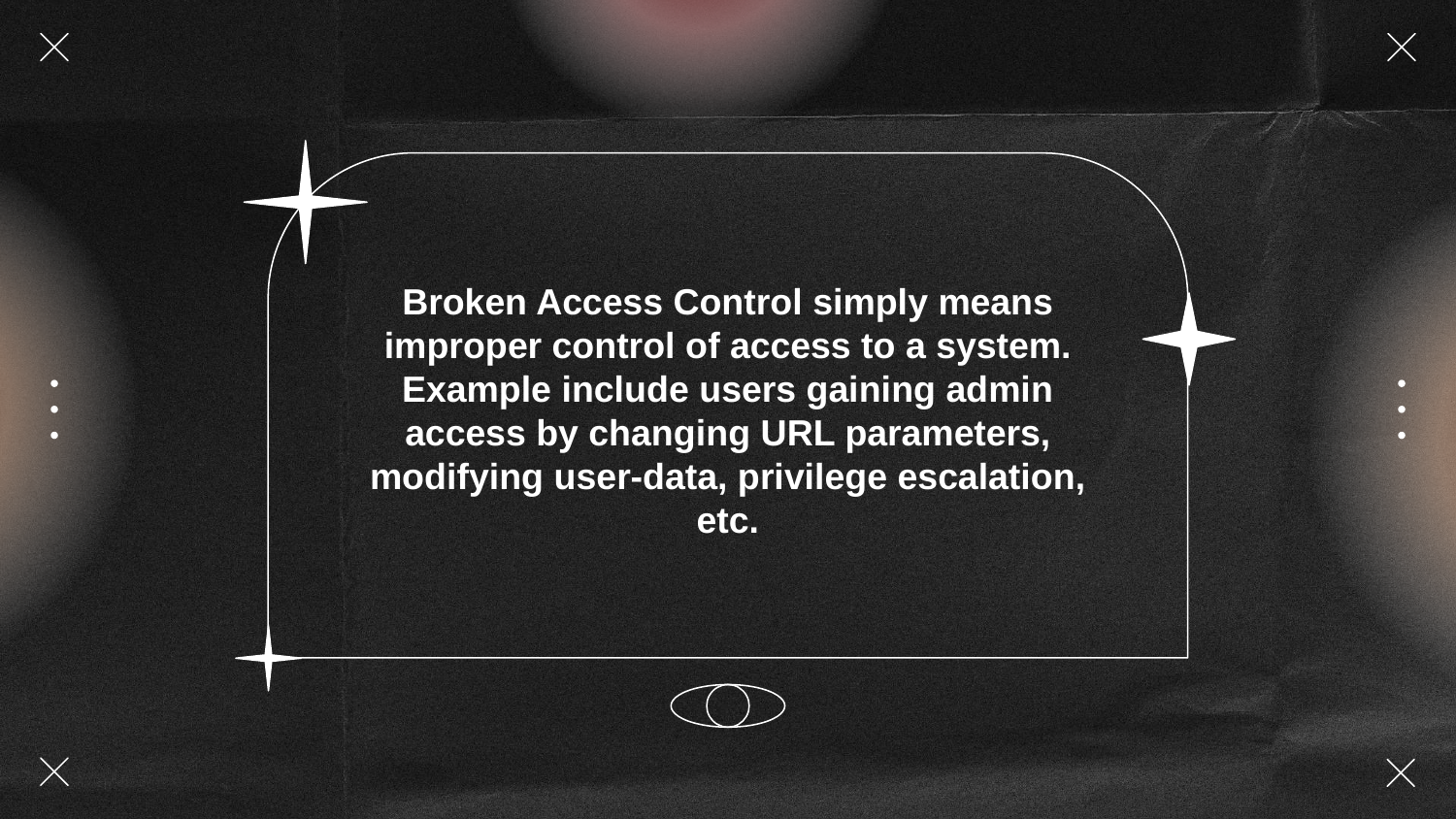

# Broken Access Control simply means improper control of access to a system. Example include users gaining admin access by changing URL parameters, modifying user-data, privilege escalation, etc.